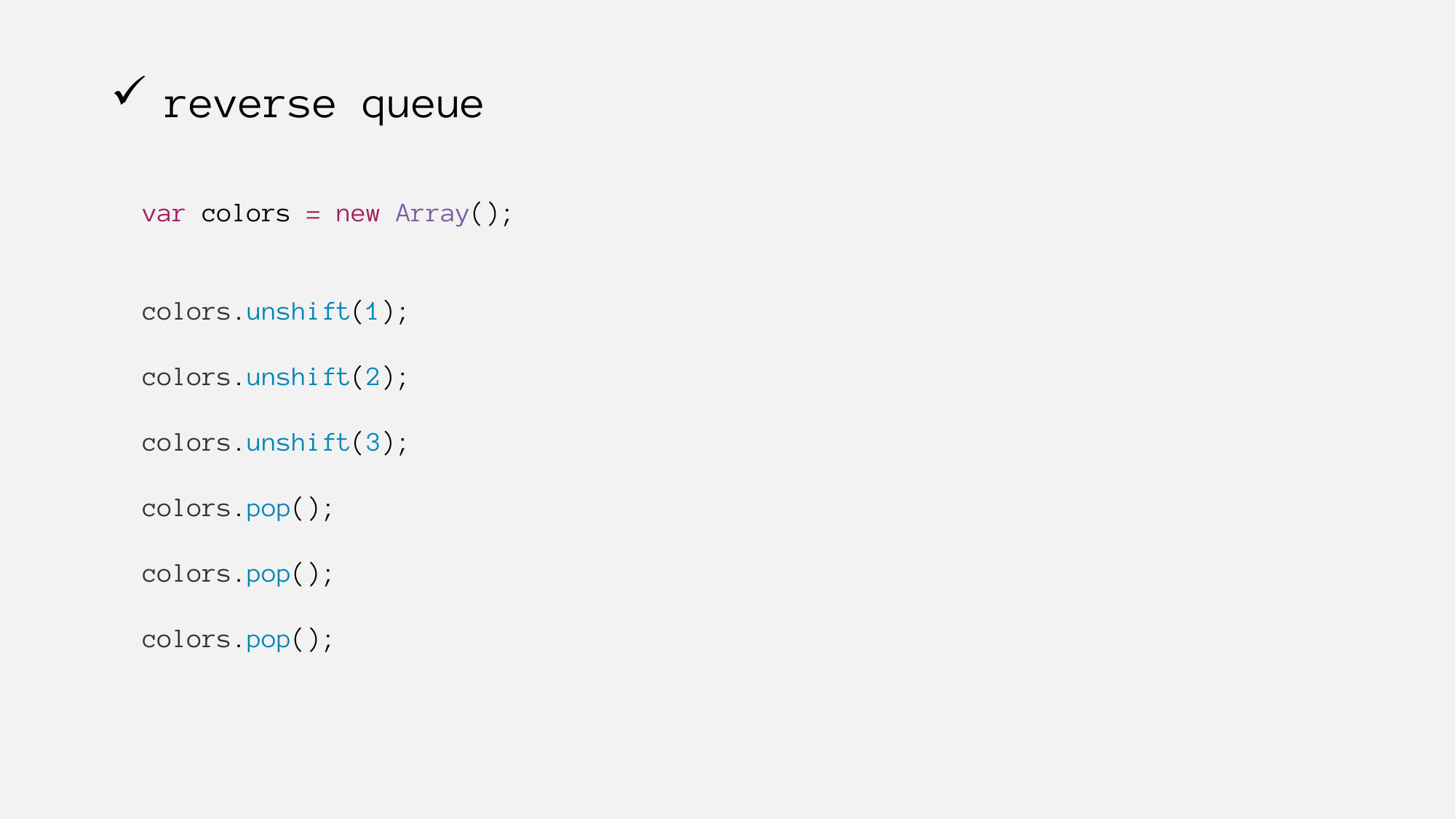

# reverse queue
var colors = new Array();

colors.unshift(1);

colors.unshift(2);

colors.unshift(3);

colors.pop();

colors.pop();

colors.pop();